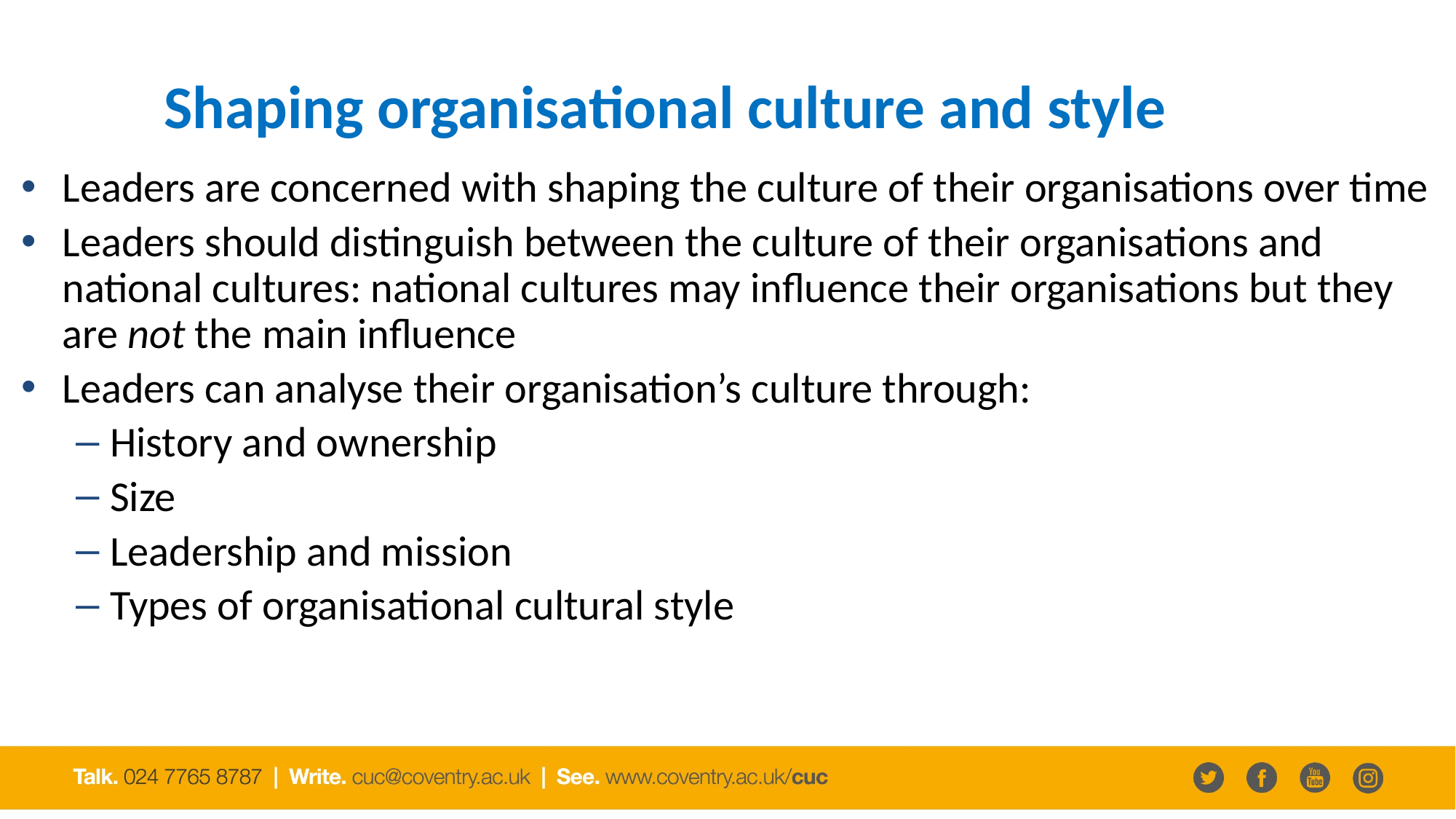

# Shaping organisational culture and style
Leaders are concerned with shaping the culture of their organisations over time
Leaders should distinguish between the culture of their organisations and national cultures: national cultures may influence their organisations but they are not the main influence
Leaders can analyse their organisation’s culture through:
History and ownership
Size
Leadership and mission
Types of organisational cultural style